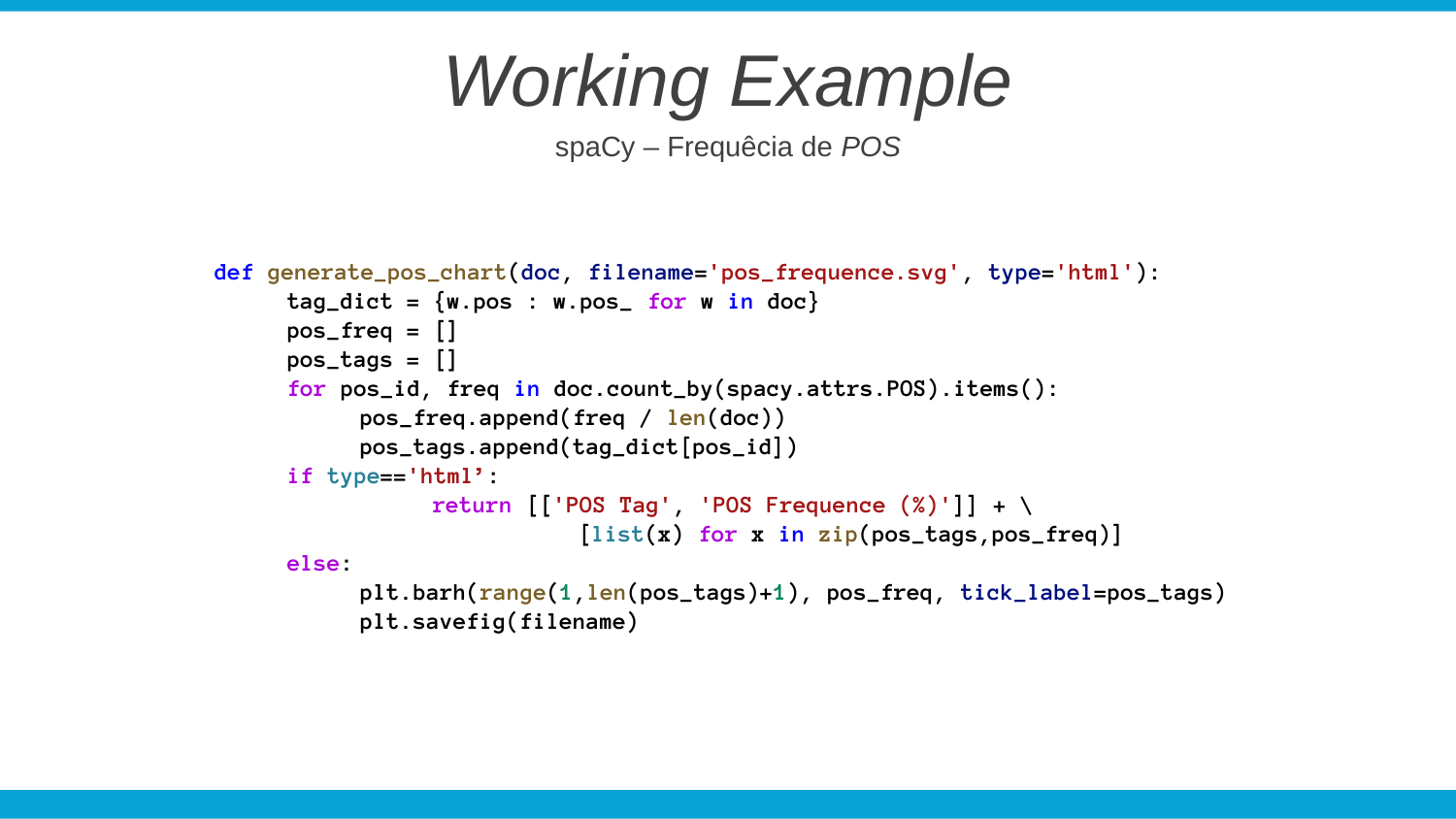

Working Example
spaCy – Frequêcia de POS
def generate_pos_chart(doc, filename='pos_frequence.svg', type='html'):
tag_dict = {w.pos : w.pos_ for w in doc}
pos_freq = []
pos_tags = []
for pos_id, freq in doc.count_by(spacy.attrs.POS).items():
pos_freq.append(freq / len(doc))
pos_tags.append(tag_dict[pos_id])
if type=='html’:
	return [['POS Tag', 'POS Frequence (%)']] + \
		[list(x) for x in zip(pos_tags,pos_freq)]
else:
plt.barh(range(1,len(pos_tags)+1), pos_freq, tick_label=pos_tags)
plt.savefig(filename)